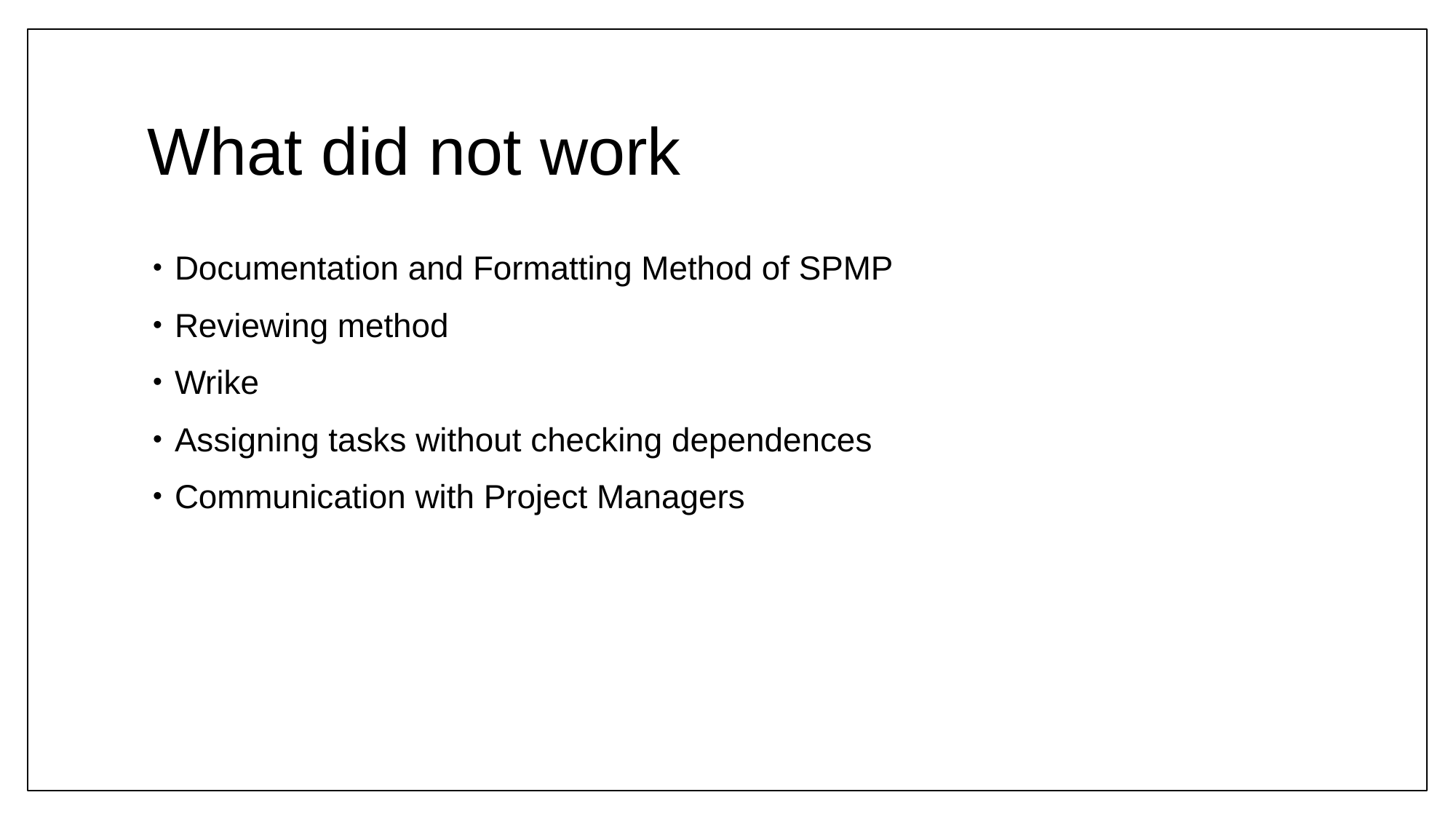

# What did not work
Documentation and Formatting Method of SPMP
Reviewing method
Wrike
Assigning tasks without checking dependences
Communication with Project Managers